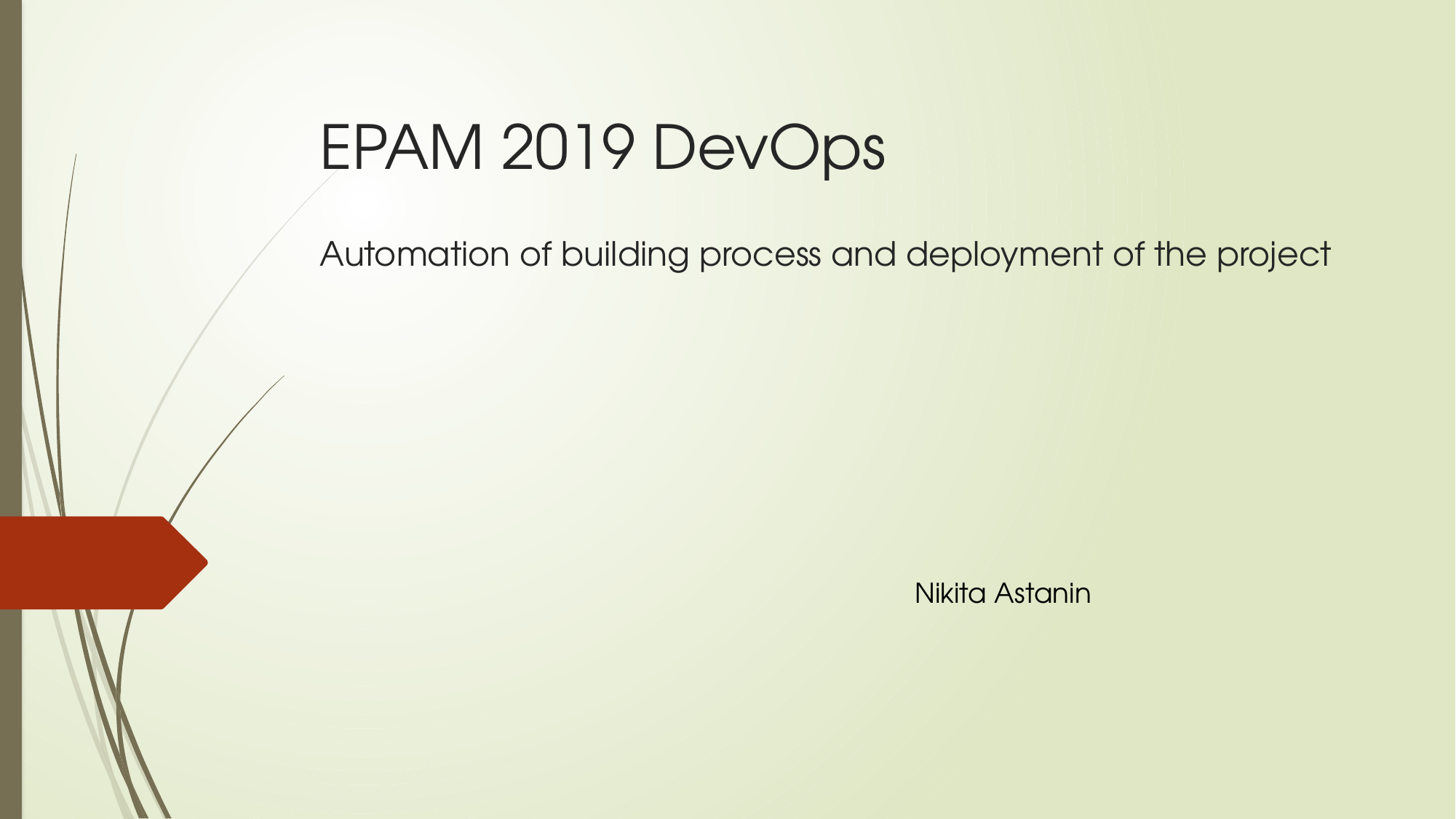

# EPAM 2019 DevOps Automation of building process and deployment of the project
Nikita Astanin